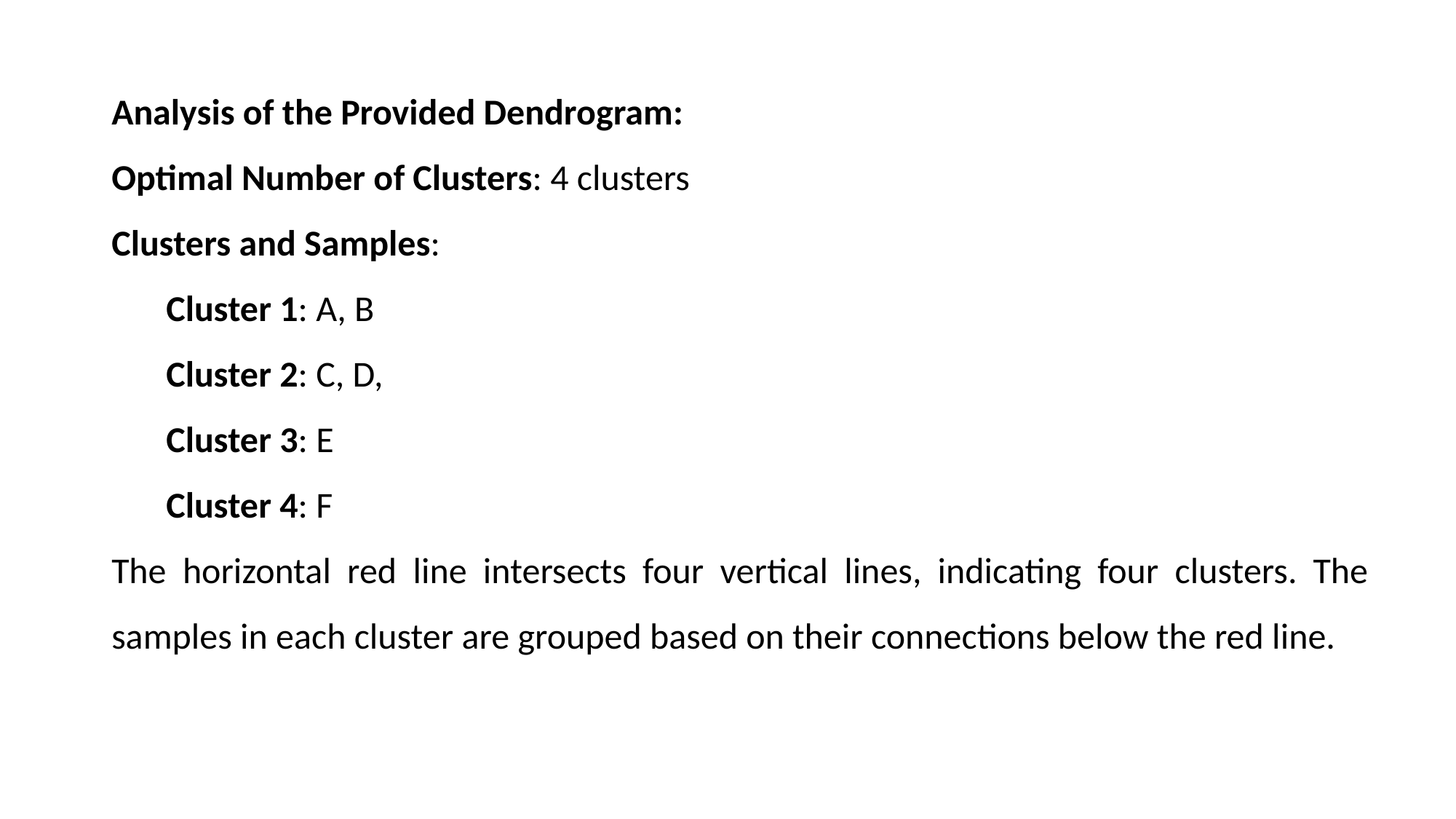

Analysis of the Provided Dendrogram:
Optimal Number of Clusters: 4 clusters
Clusters and Samples:
Cluster 1: A, B
Cluster 2: C, D,
Cluster 3: E
Cluster 4: F
The horizontal red line intersects four vertical lines, indicating four clusters. The samples in each cluster are grouped based on their connections below the red line.